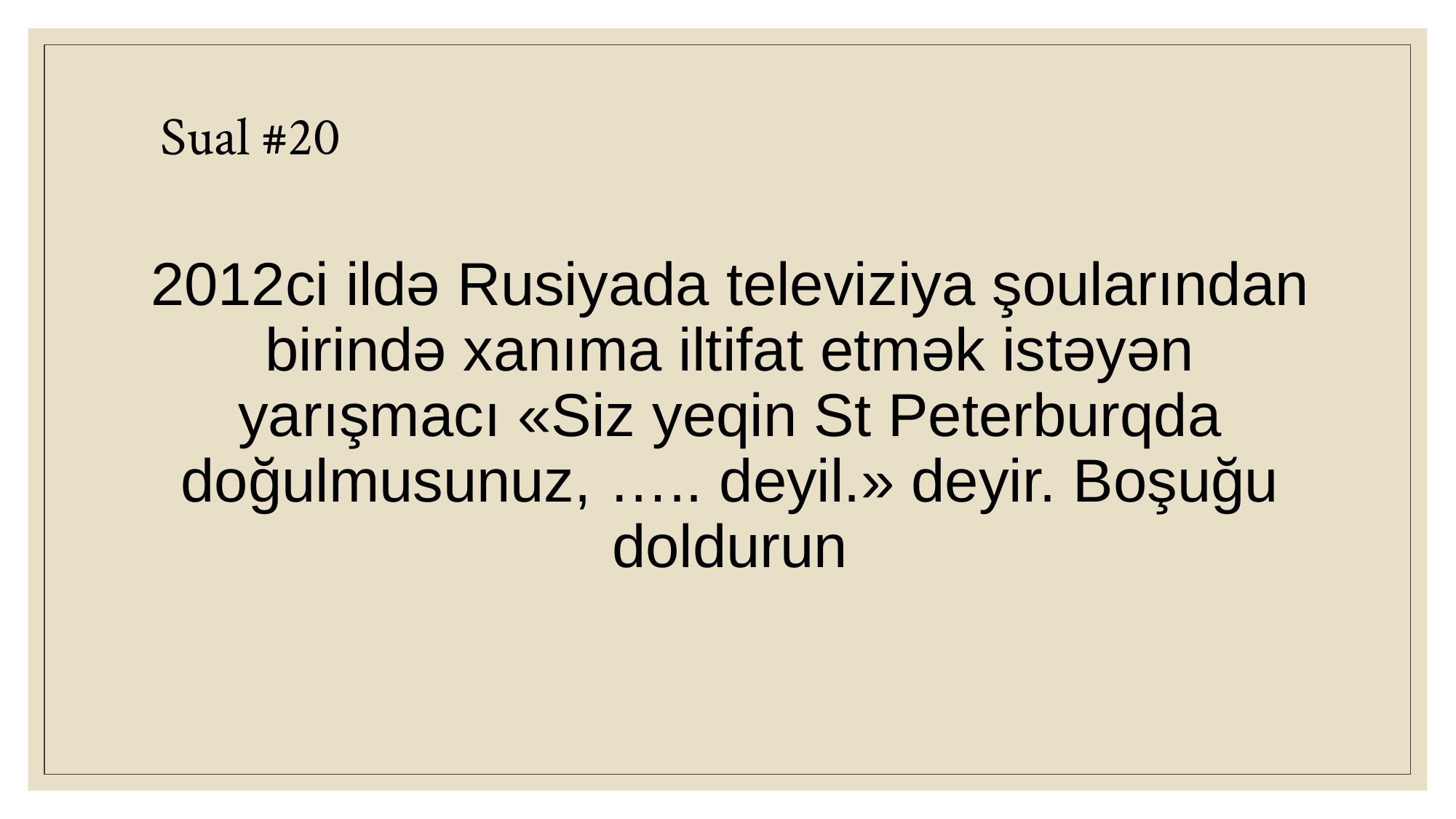

Sual #20
# 2012ci ildə Rusiyada televiziya şoularından birində xanıma iltifat etmək istəyən yarışmacı «Siz yeqin St Peterburqda doğulmusunuz, ….. deyil.» deyir. Boşuğu doldurun